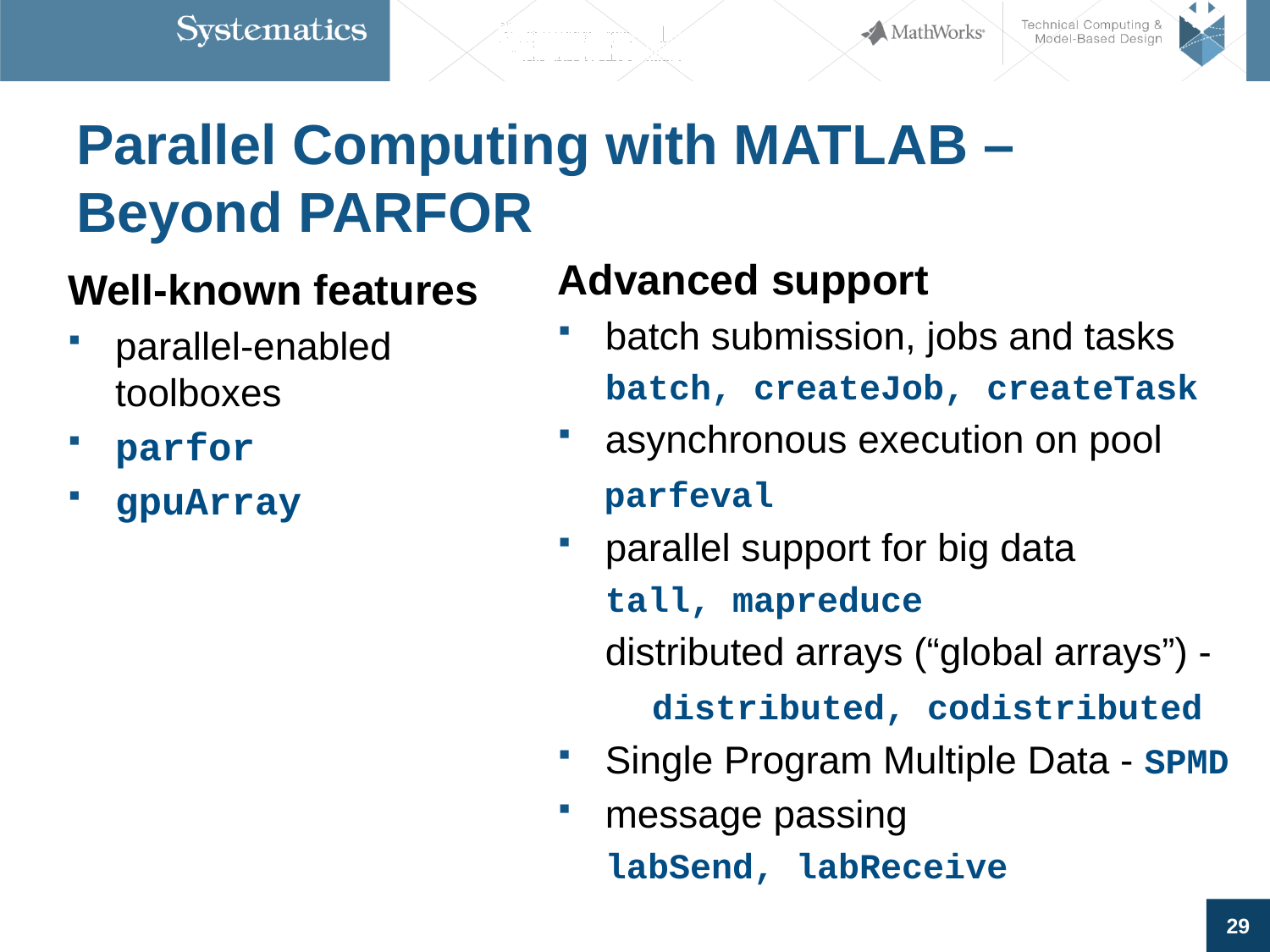

# Parallel Computing with MATLAB – Beyond PARFOR
Advanced support
batch submission, jobs and tasks
batch, createJob, createTask
asynchronous execution on pool
  parfeval
parallel support for big data
tall, mapreduce
distributed arrays (“global arrays”) -
  distributed, codistributed
Single Program Multiple Data - SPMD
message passing
labSend, labReceive

Well-known features
parallel-enabled toolboxes
parfor
gpuArray